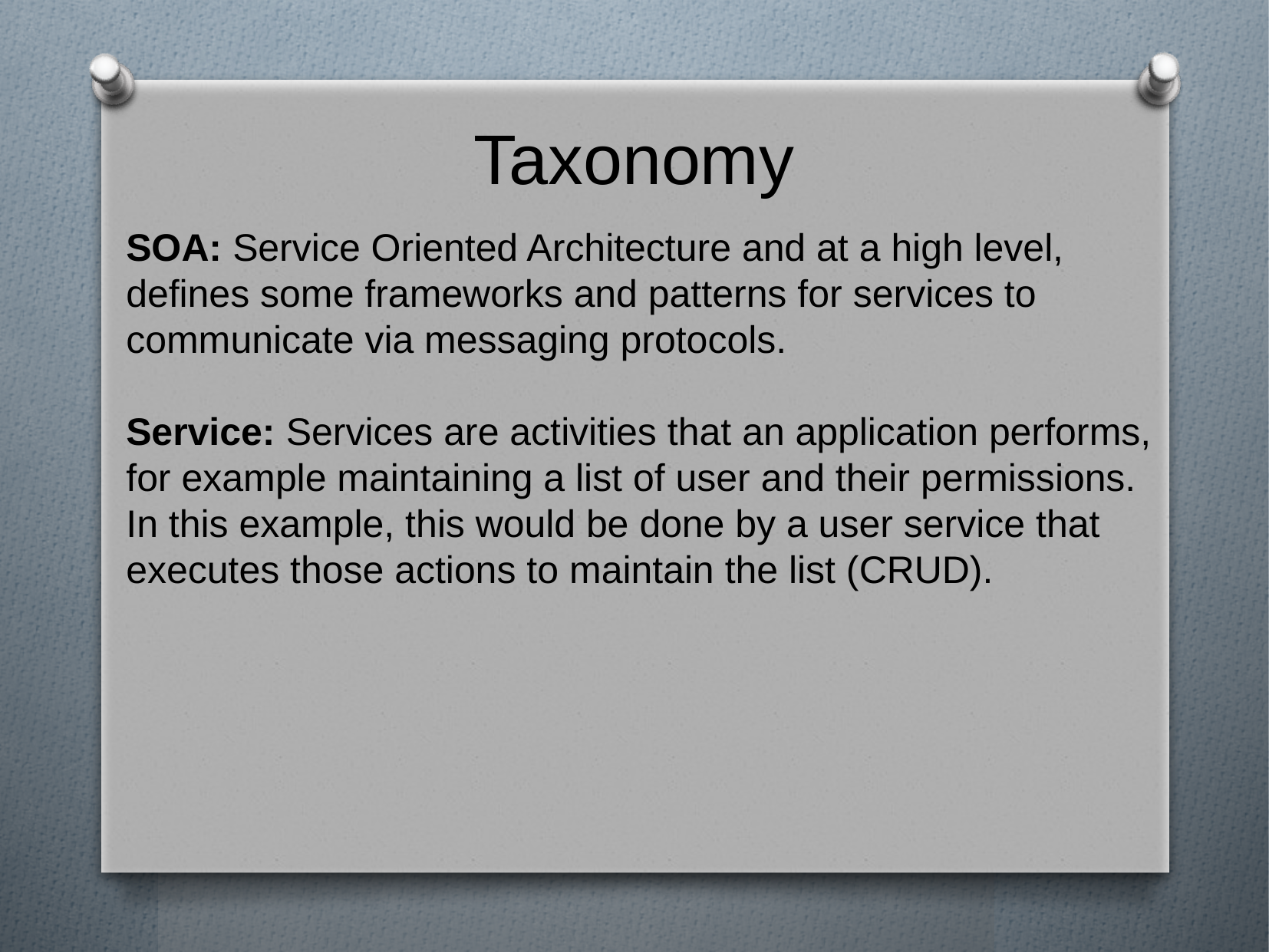

Taxonomy
SOA: Service Oriented Architecture and at a high level, defines some frameworks and patterns for services to communicate via messaging protocols.

Service: Services are activities that an application performs, for example maintaining a list of user and their permissions. In this example, this would be done by a user service that executes those actions to maintain the list (CRUD).